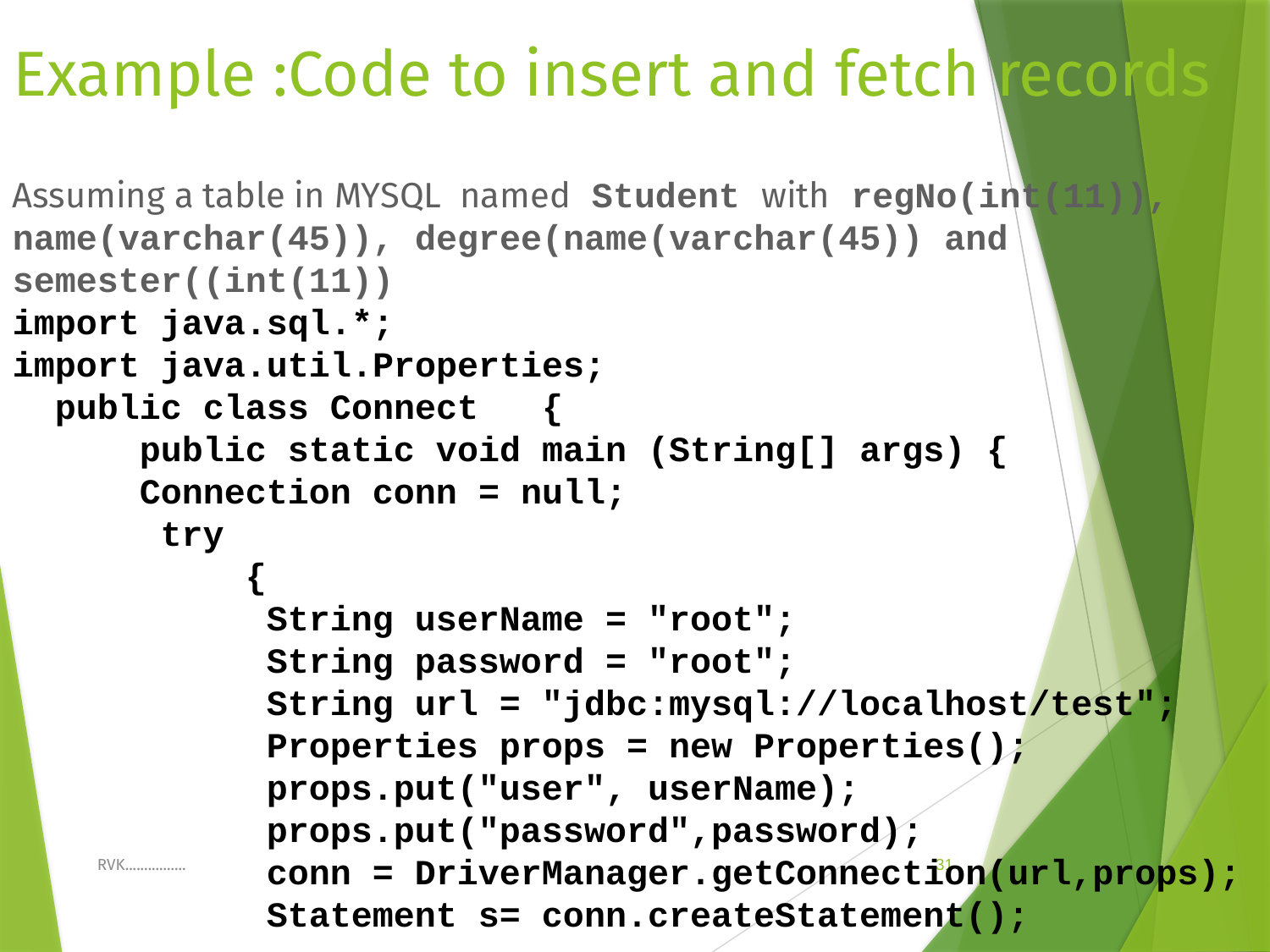

# Example :Code to insert and fetch records
Assuming a table in MYSQL  named Student with regNo(int(11)), name(varchar(45)), degree(name(varchar(45)) and semester((int(11))
import java.sql.*;
import java.util.Properties;
  public class Connect   {
	public static void main (String[] args) {
	Connection conn = null;
       try
           {
		String userName = "root";
		String password = "root";
		String url = "jdbc:mysql://localhost/test";
		Properties props = new Properties();
 		props.put("user", userName);
            props.put("password",password);
            conn = DriverManager.getConnection(url,props);
		Statement s= conn.createStatement();
RVK................
31